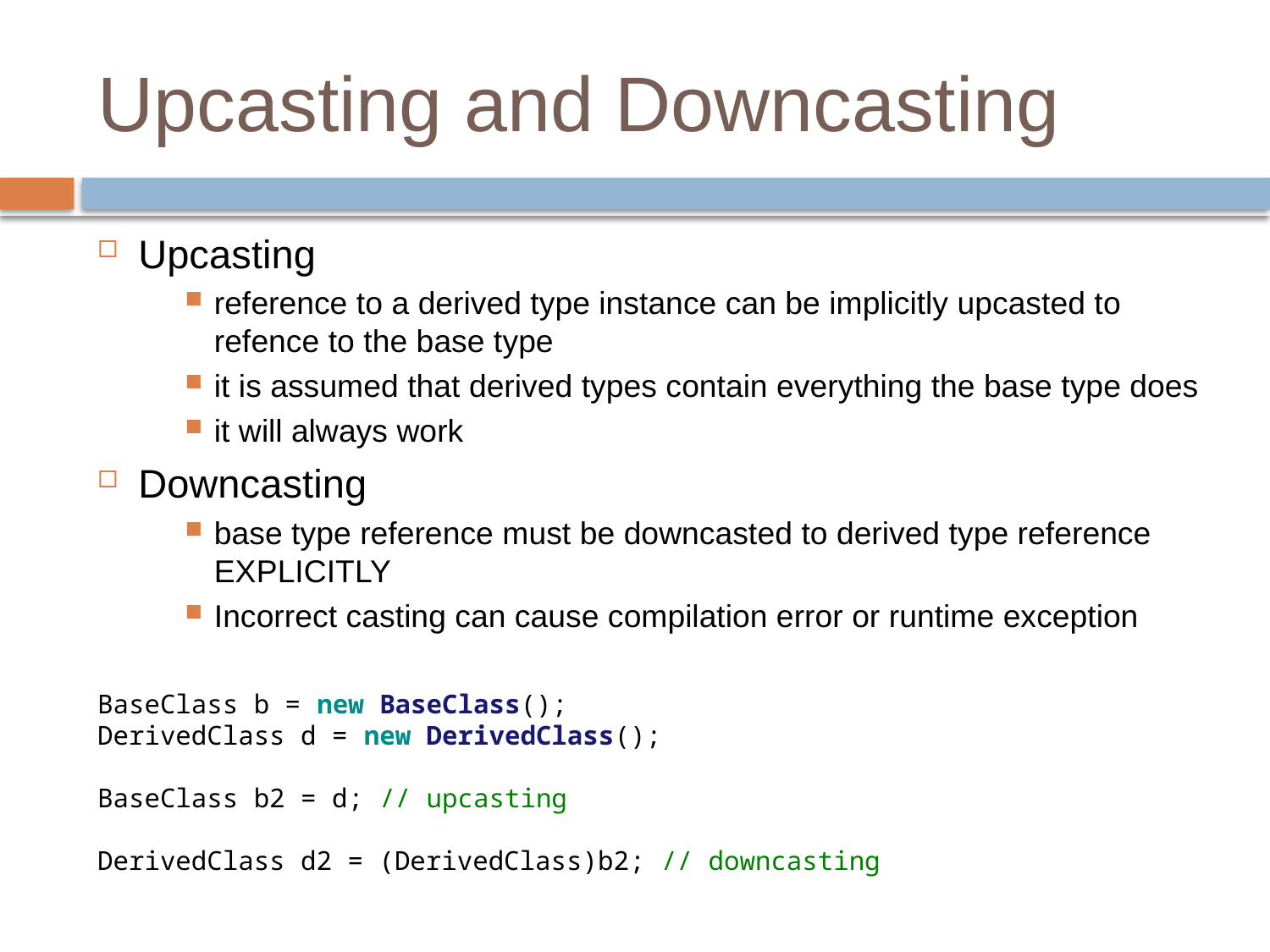

# Upcasting and Downcasting
Upcasting
reference to a derived type instance can be implicitly upcasted to refence to the base type
it is assumed that derived types contain everything the base type does
it will always work
Downcasting
base type reference must be downcasted to derived type reference EXPLICITLY
Incorrect casting can cause compilation error or runtime exception

BaseClass b = new BaseClass();
DerivedClass d = new DerivedClass();
BaseClass b2 = d; // upcasting
DerivedClass d2 = (DerivedClass)b2; // downcasting